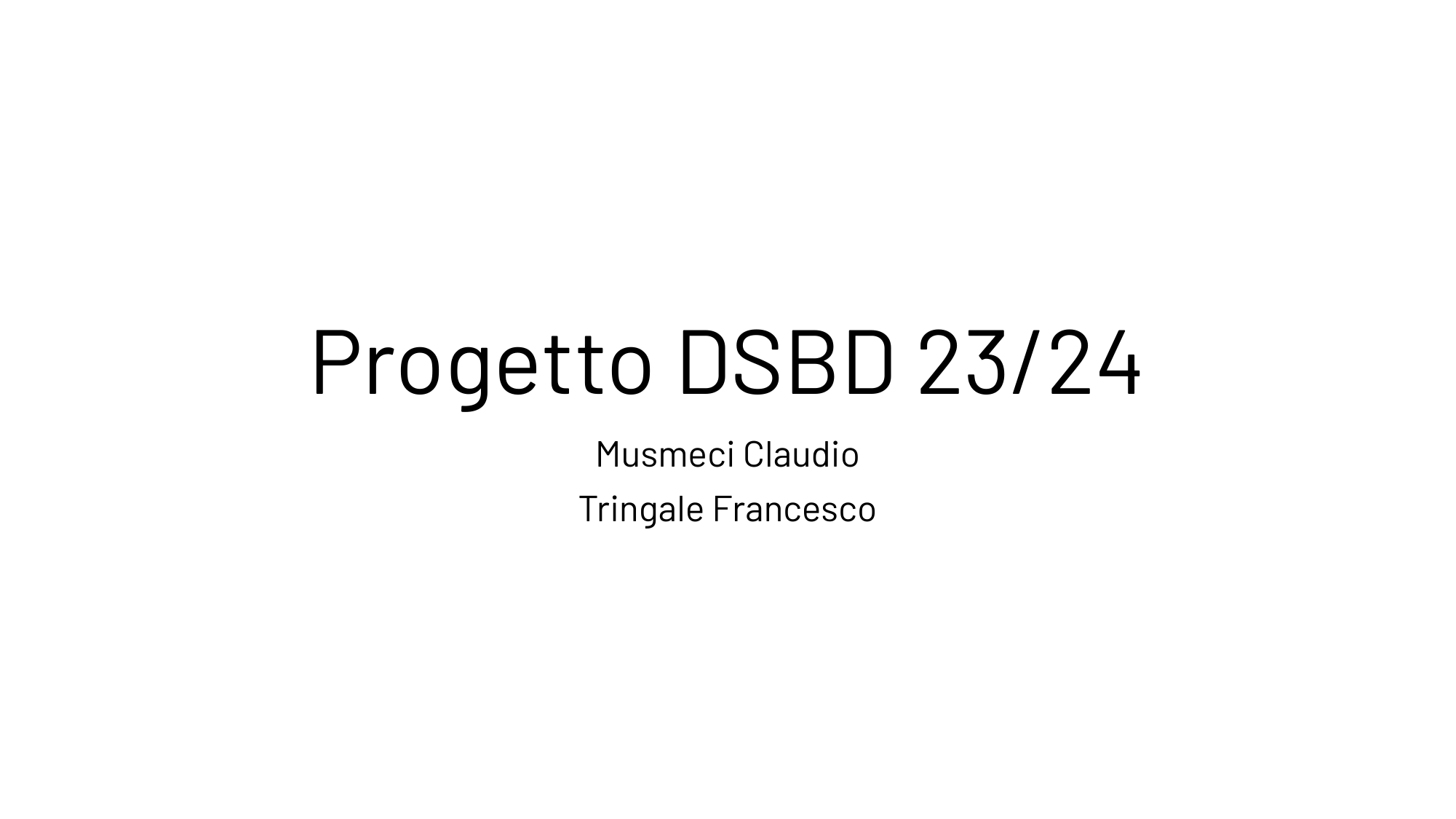

# Progetto DSBD 23/24
Musmeci Claudio
Tringale Francesco